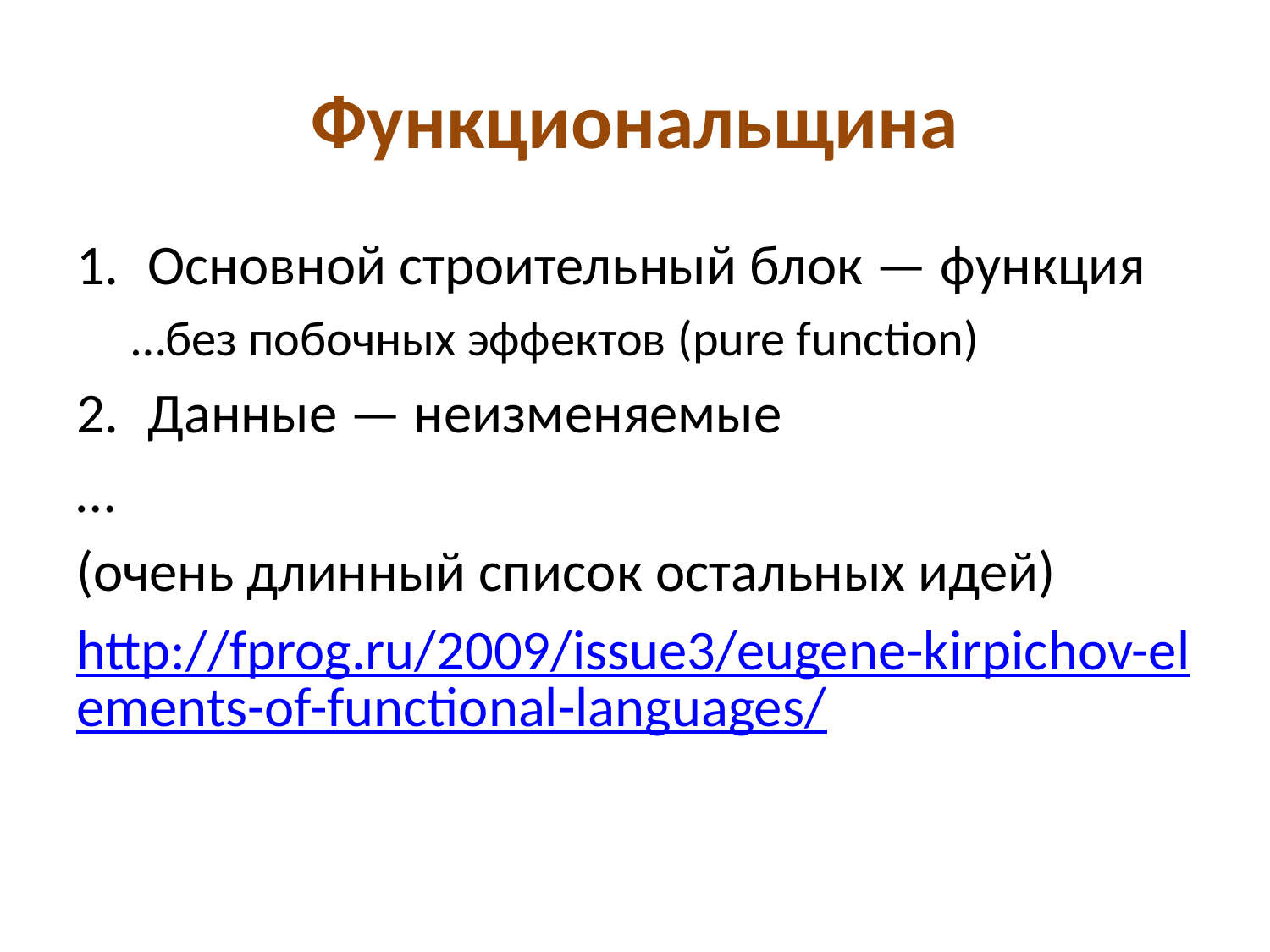

# Функциональщина
Основной строительный блок — функция
…без побочных эффектов (pure function)
Данные — неизменяемые
…
(очень длинный список остальных идей)
http://fprog.ru/2009/issue3/eugene-kirpichov-elements-of-functional-languages/